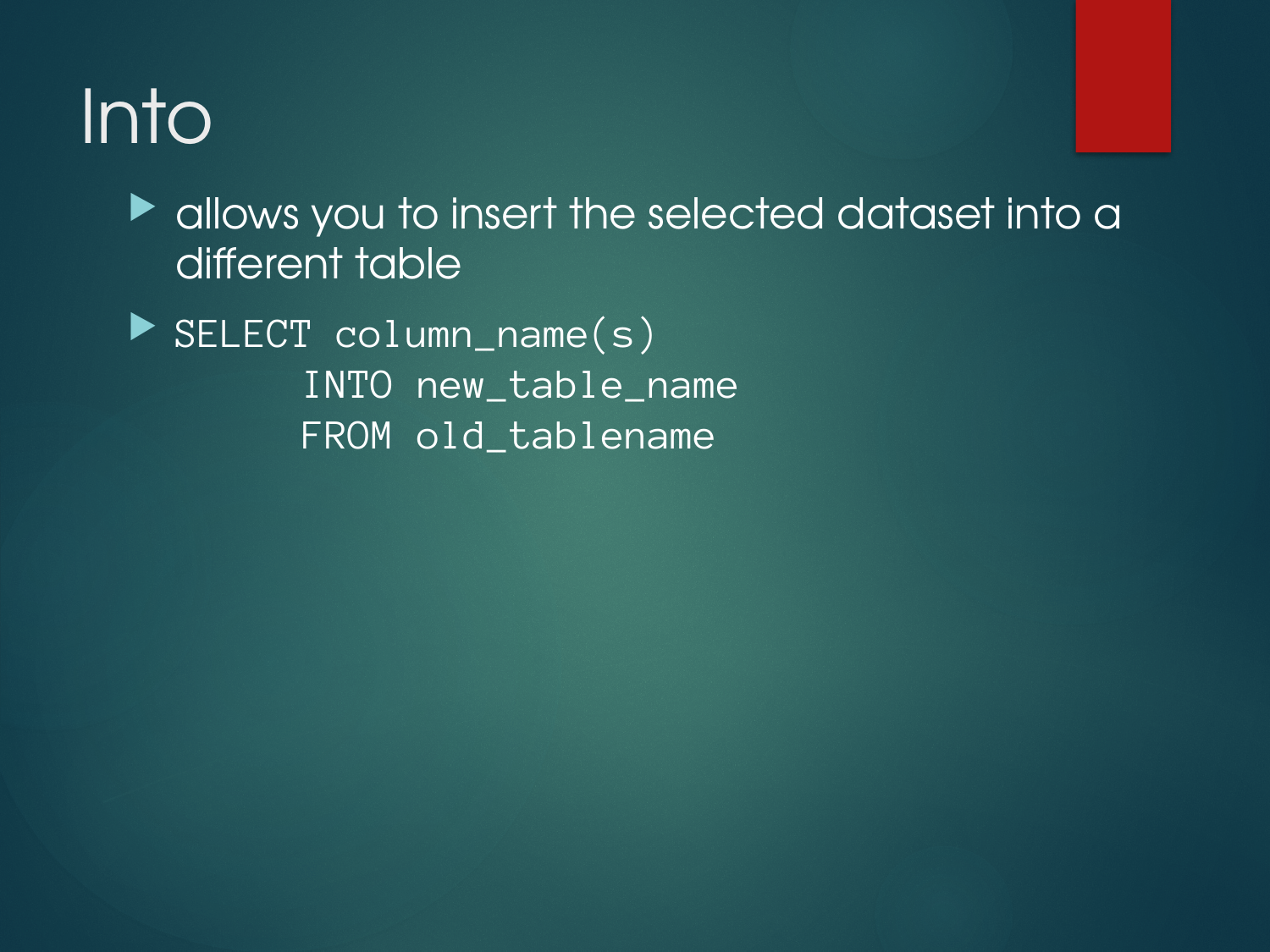

# Into
allows you to insert the selected dataset into a different table
SELECT column_name(s)
	INTO new_table_name
	FROM old_tablename